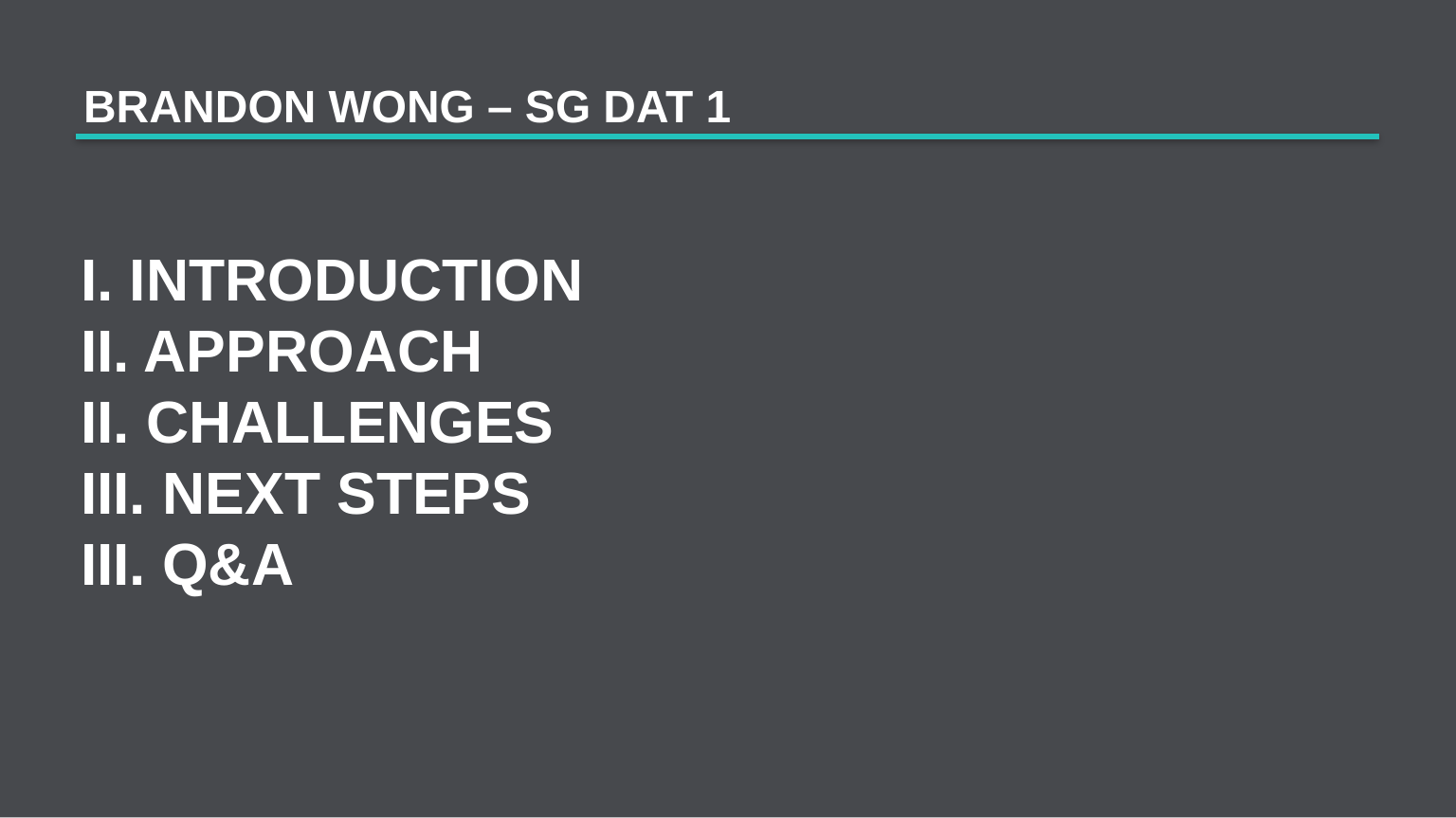

Brandon Wong – SG DAT 1

# I. introDUCTION Ii. approach II. challenges iii. Next steps III. Q&A